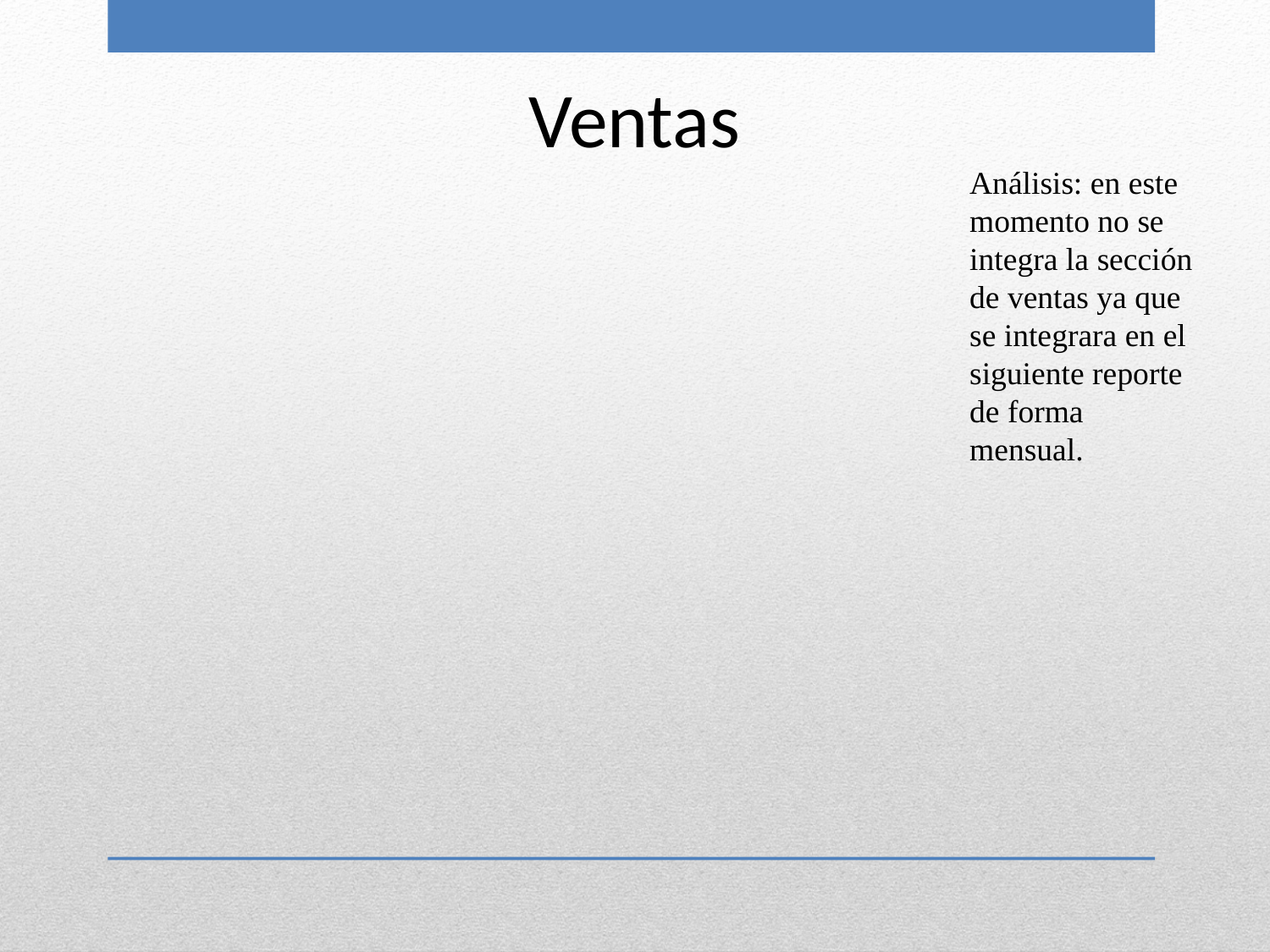

Ventas
Análisis: en este momento no se integra la sección de ventas ya que se integrara en el siguiente reporte de forma mensual.